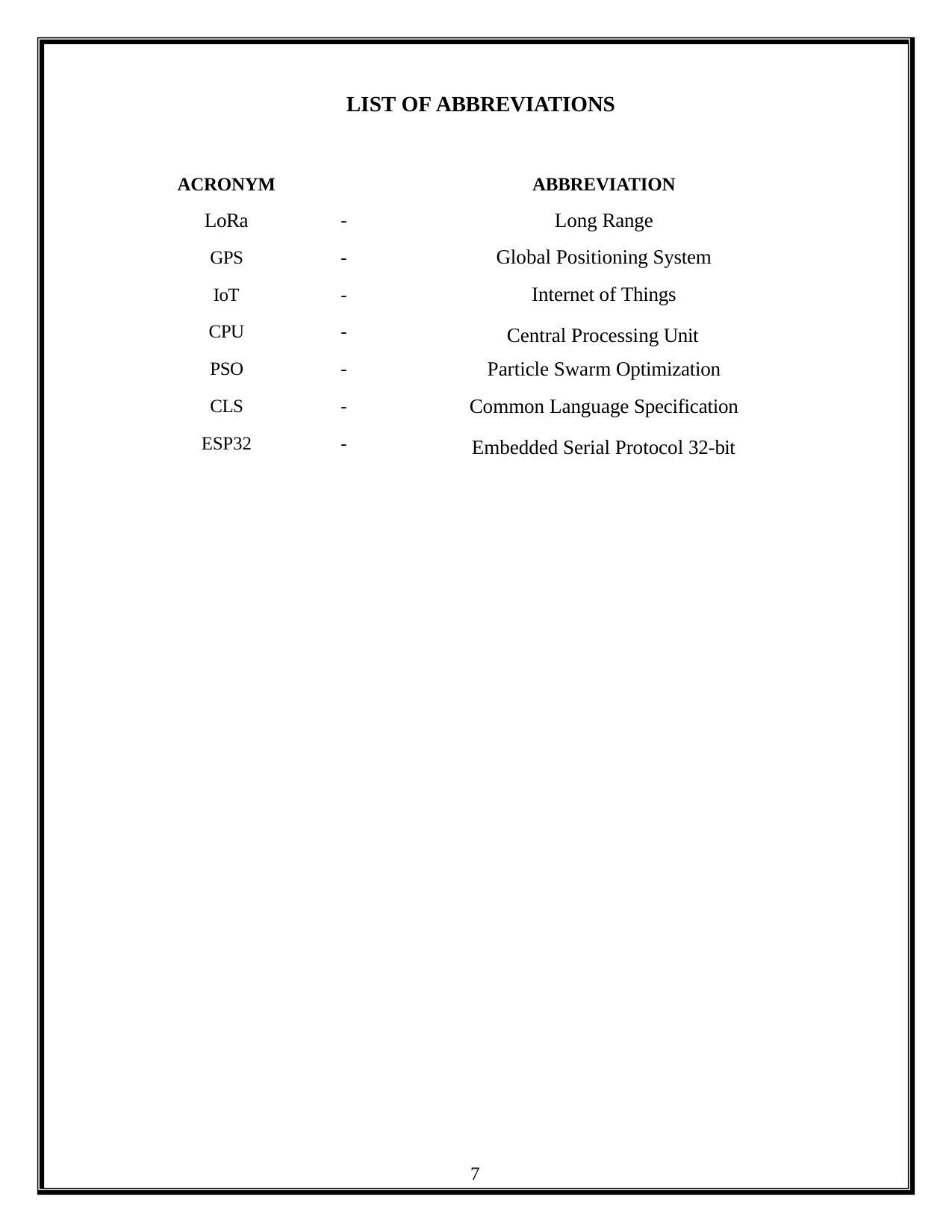

LIST OF ABBREVIATIONS
| ACRONYM |  | ABBREVIATION |
| --- | --- | --- |
| LoRa | - | Long Range |
| GPS | - | Global Positioning System |
| IoT | - | Internet of Things |
| CPU | - | Central Processing Unit |
| PSO | - | Particle Swarm Optimization |
| CLS | - | Common Language Specification |
| ESP32 | - | Embedded Serial Protocol 32-bit |
7